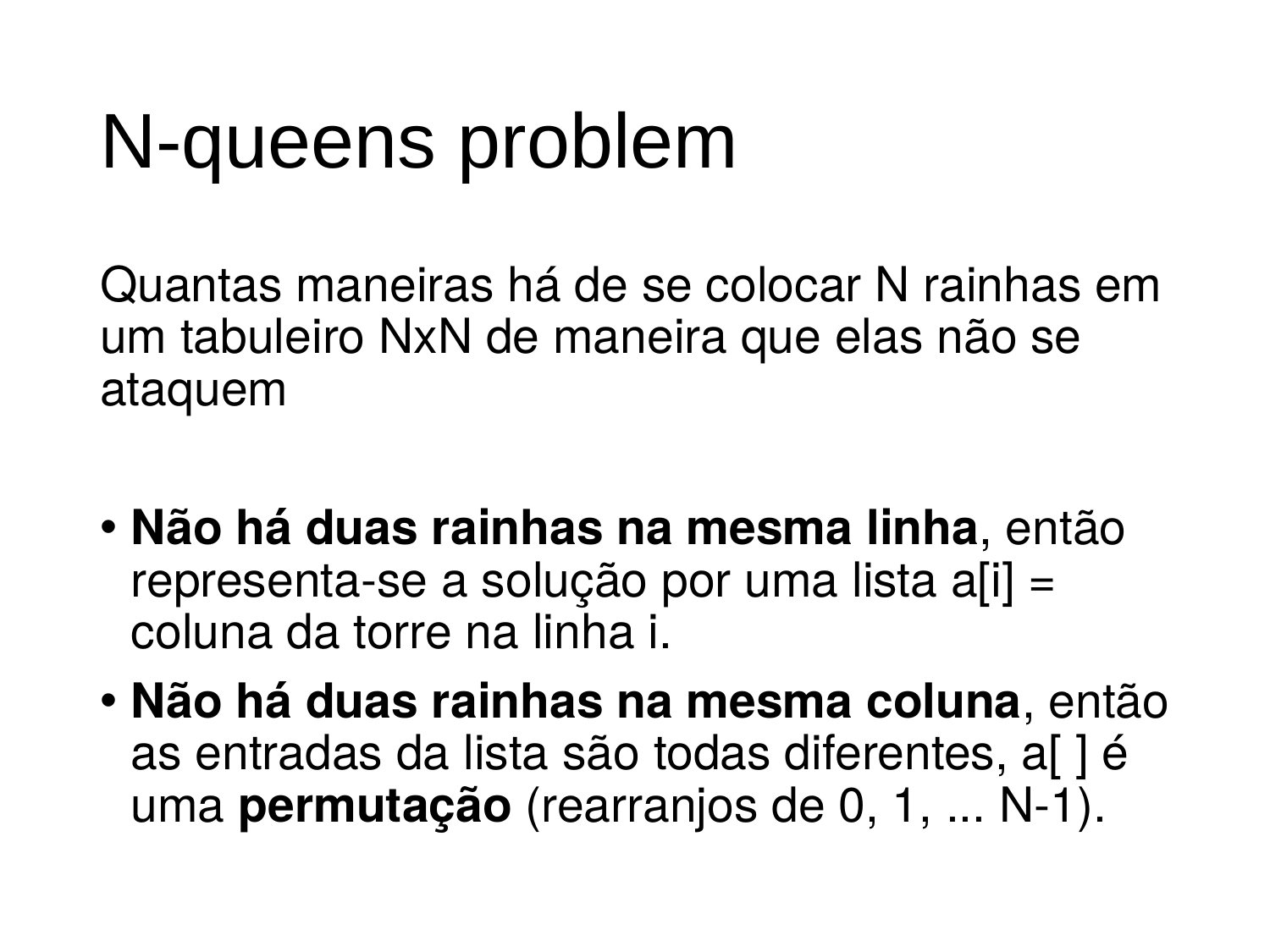

# N-queens problem
Quantas maneiras há de se colocar N rainhas em um tabuleiro NxN de maneira que elas não se ataquem

Não há duas rainhas na mesma linha, então representa-se a solução por uma lista a[i] = coluna da torre na linha i.
Não há duas rainhas na mesma coluna, então as entradas da lista são todas diferentes, a[ ] é uma permutação (rearranjos de 0, 1, ... N-1).